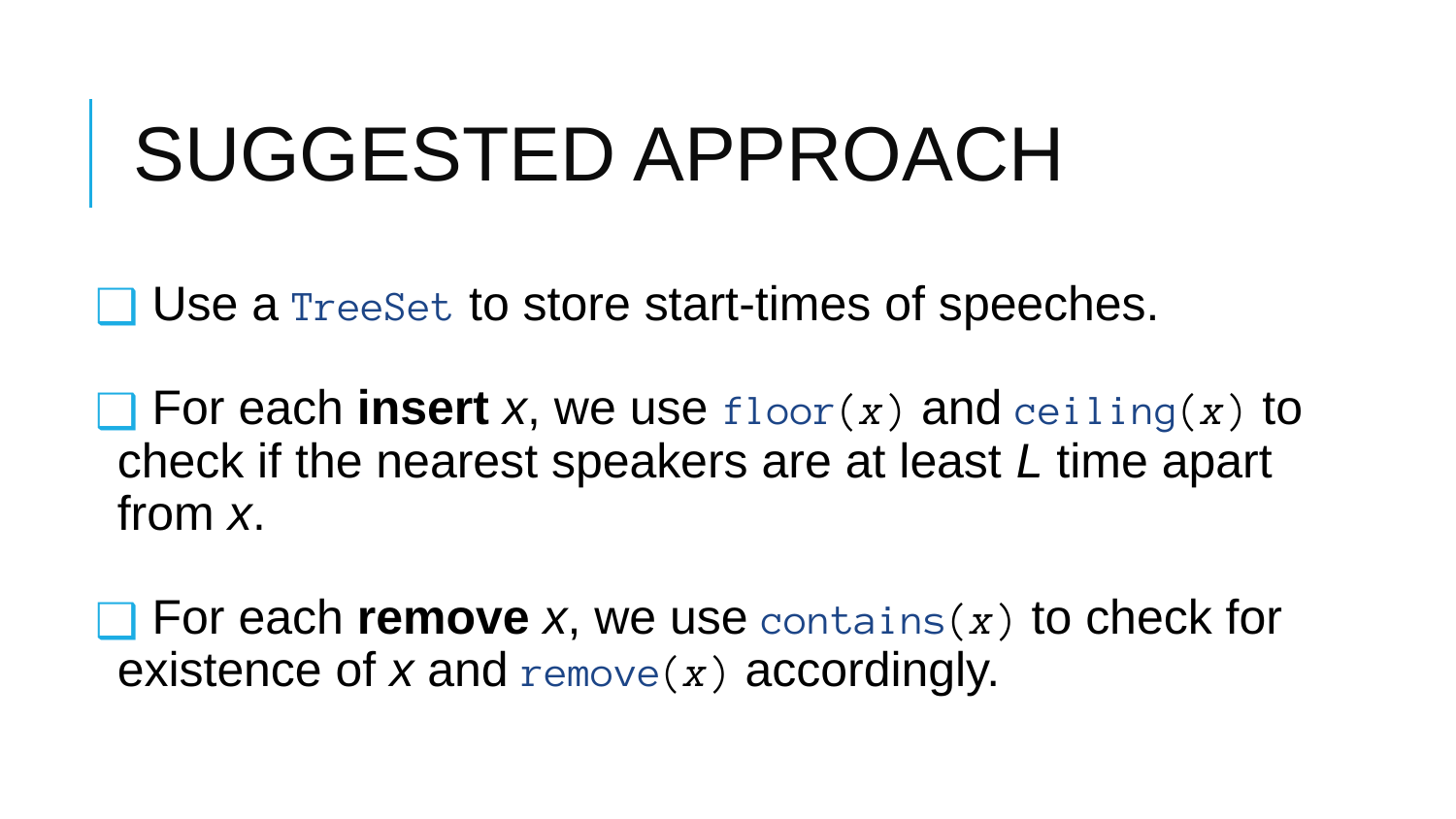

# SUGGESTED APPROACH
 Use a TreeSet to store start-times of speeches.

 For each insert x, we use floor(x) and ceiling(x) to check if the nearest speakers are at least L time apart from x.

 For each remove x, we use contains(x) to check for existence of x and remove(x) accordingly.